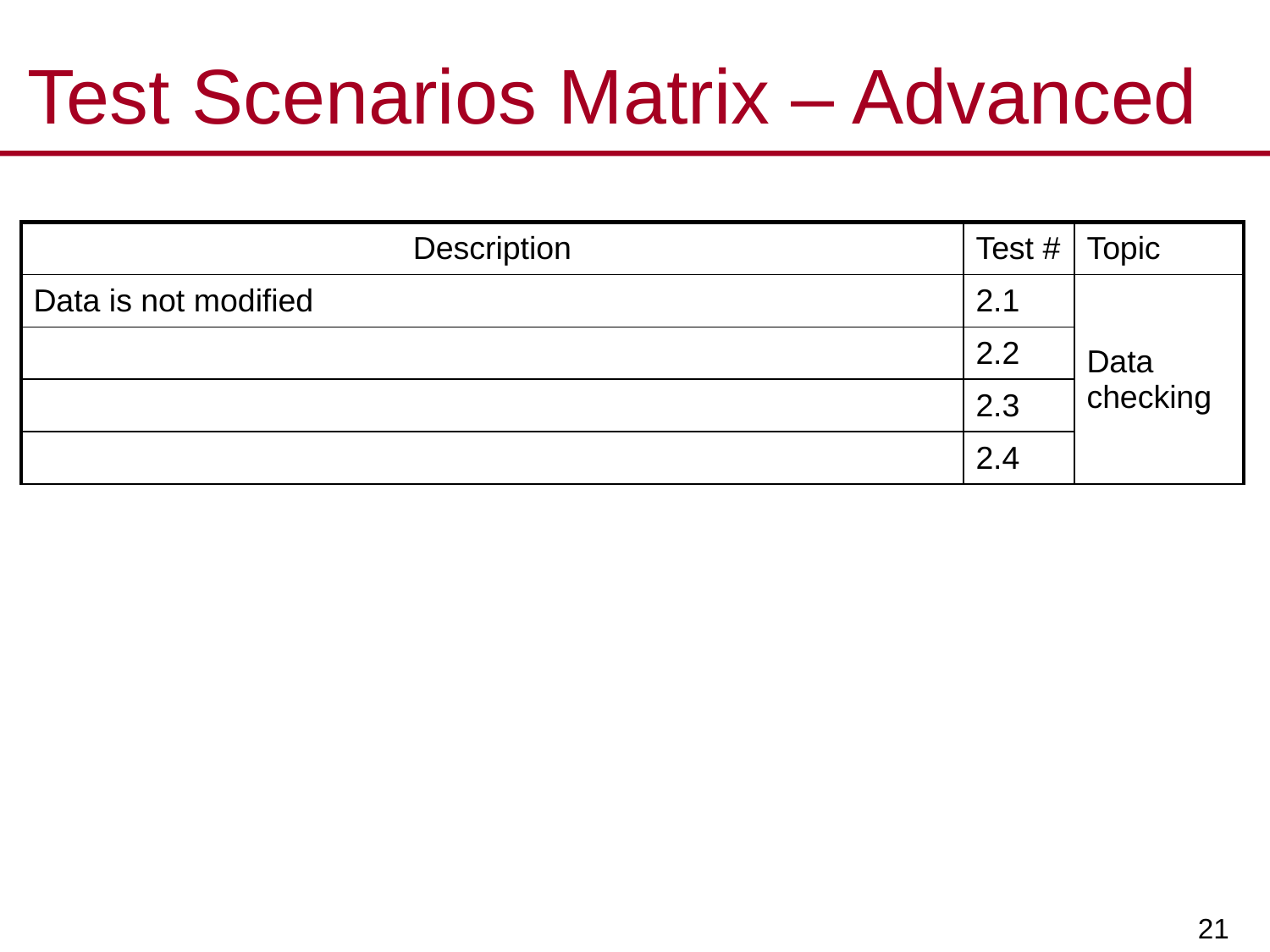

# Test Scenarios Matrix – Advanced
| Description | Test # | Topic |
| --- | --- | --- |
| Data is not modified | 2.1 | Data checking |
|  | 2.2 |  |
|  | 2.3 |  |
|  | 2.4 |  |